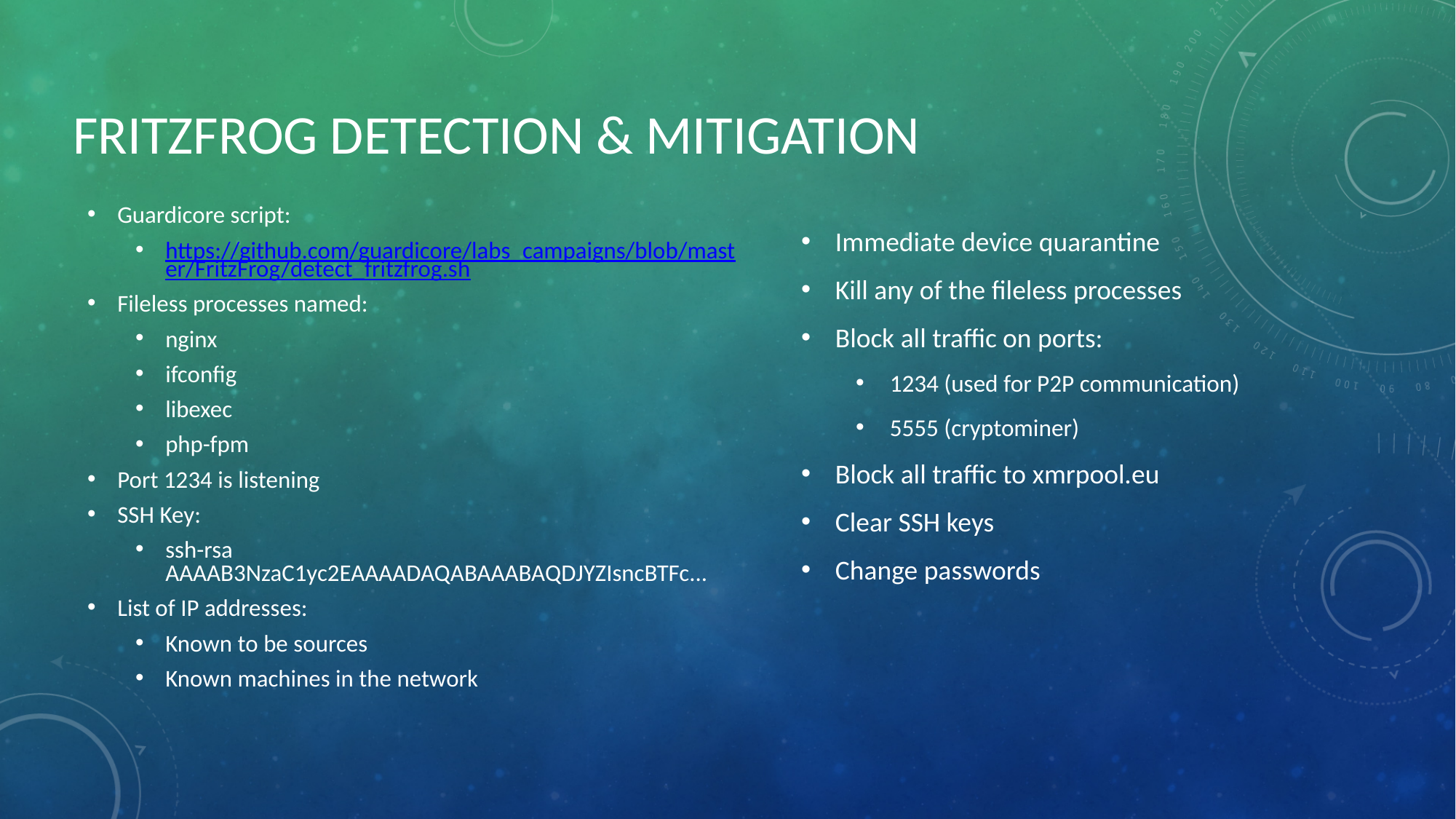

# Fritzfrog detection & mitigation
Guardicore script:
https://github.com/guardicore/labs_campaigns/blob/master/FritzFrog/detect_fritzfrog.sh
Fileless processes named:
nginx
ifconfig
libexec
php-fpm
Port 1234 is listening
SSH Key:
ssh-rsa AAAAB3NzaC1yc2EAAAADAQABAAABAQDJYZIsncBTFc...
List of IP addresses:
Known to be sources
Known machines in the network
Immediate device quarantine
Kill any of the fileless processes
Block all traffic on ports:
1234 (used for P2P communication)
5555 (cryptominer)
Block all traffic to xmrpool.eu
Clear SSH keys
Change passwords